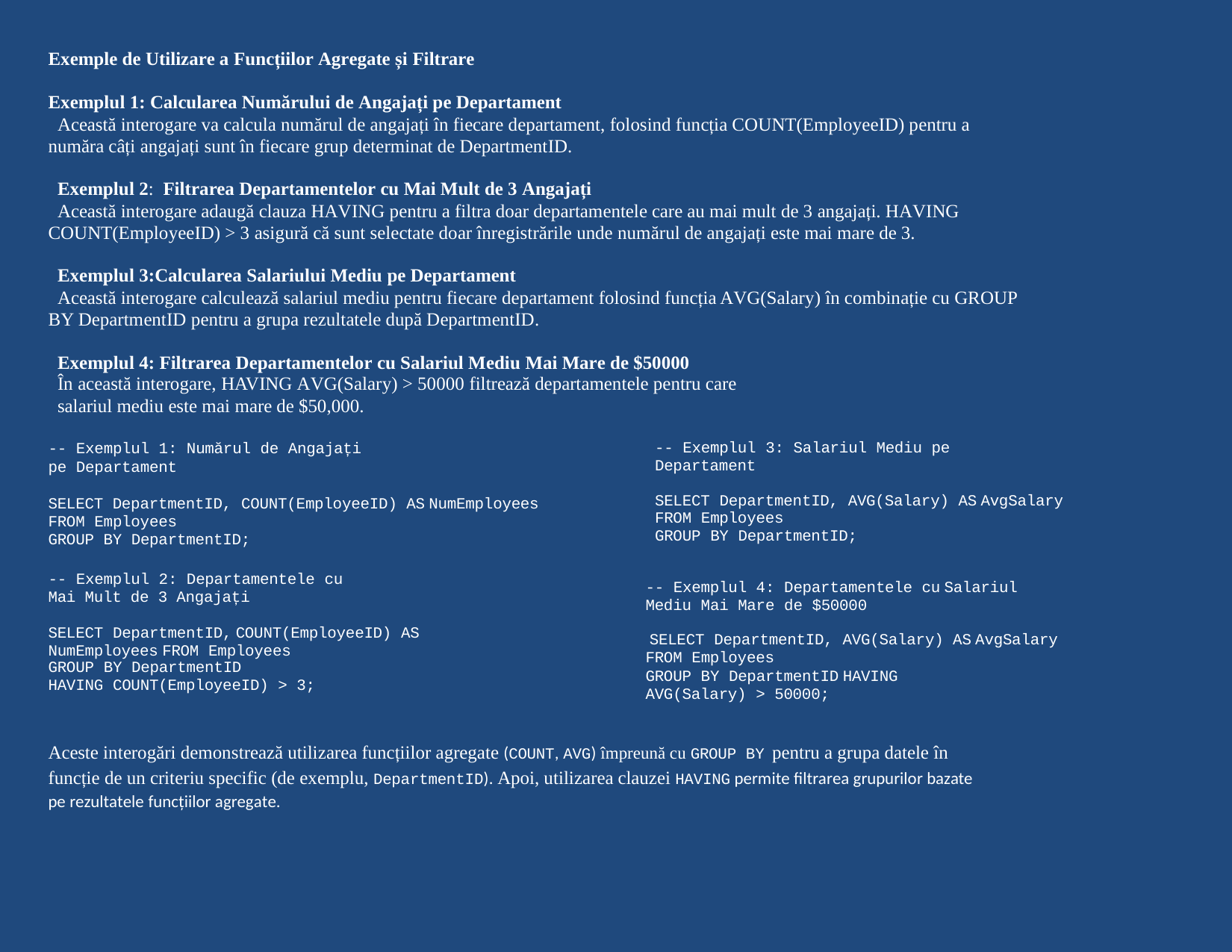

Exemple de Utilizare a Funcțiilor Agregate și Filtrare

Exemplul 1: Calcularea Numărului de Angajați pe Departament
Această interogare va calcula numărul de angajați în fiecare departament, folosind funcția COUNT(EmployeeID) pentru a număra câți angajați sunt în fiecare grup determinat de DepartmentID.

Exemplul 2:  Filtrarea Departamentelor cu Mai Mult de 3 Angajați
Această interogare adaugă clauza HAVING pentru a filtra doar departamentele care au mai mult de 3 angajați. HAVING COUNT(EmployeeID) > 3 asigură că sunt selectate doar înregistrările unde numărul de angajați este mai mare de 3.

Exemplul 3:Calcularea Salariului Mediu pe Departament
Această interogare calculează salariul mediu pentru fiecare departament folosind funcția AVG(Salary) în combinație cu GROUP BY DepartmentID pentru a grupa rezultatele după DepartmentID.

Exemplul 4: Filtrarea Departamentelor cu Salariul Mediu Mai Mare de $50000
În această interogare, HAVING AVG(Salary) > 50000 filtrează departamentele pentru care
salariul mediu este mai mare de $50,000.
--  Exemplul  1: Numărul de Angajați
pe  Departament

SELECT  DepartmentID, COUNT(EmployeeID)  AS NumEmployees
FROM  Employees
GROUP  BY  DepartmentID;
--  Exemplul  3:  Salariul  Mediu  pe Departament

SELECT  DepartmentID,  AVG(Salary)  AS AvgSalary
FROM  Employees
GROUP  BY  DepartmentID;
--  Exemplul  2:  Departamentele  cu
Mai Mult de 3 Angajați

SELECT  DepartmentID, COUNT(EmployeeID)  AS  NumEmployees FROM  Employees
GROUP  BY  DepartmentID
HAVING  COUNT(EmployeeID)  >  3;
--  Exemplul  4:  Departamentele  cu Salariul  Mediu  Mai  Mare  de  $50000

 SELECT  DepartmentID,  AVG(Salary)  AS AvgSalary
FROM  Employees
GROUP  BY  DepartmentID HAVING  AVG(Salary)  >  50000;
Aceste interogări demonstrează utilizarea funcțiilor agregate (COUNT, AVG) împreună cu GROUP  BY  pentru a grupa datele în funcție de un criteriu specific (de exemplu, DepartmentID). Apoi, utilizarea clauzei HAVING permite filtrarea grupurilor bazate pe rezultatele funcțiilor agregate.